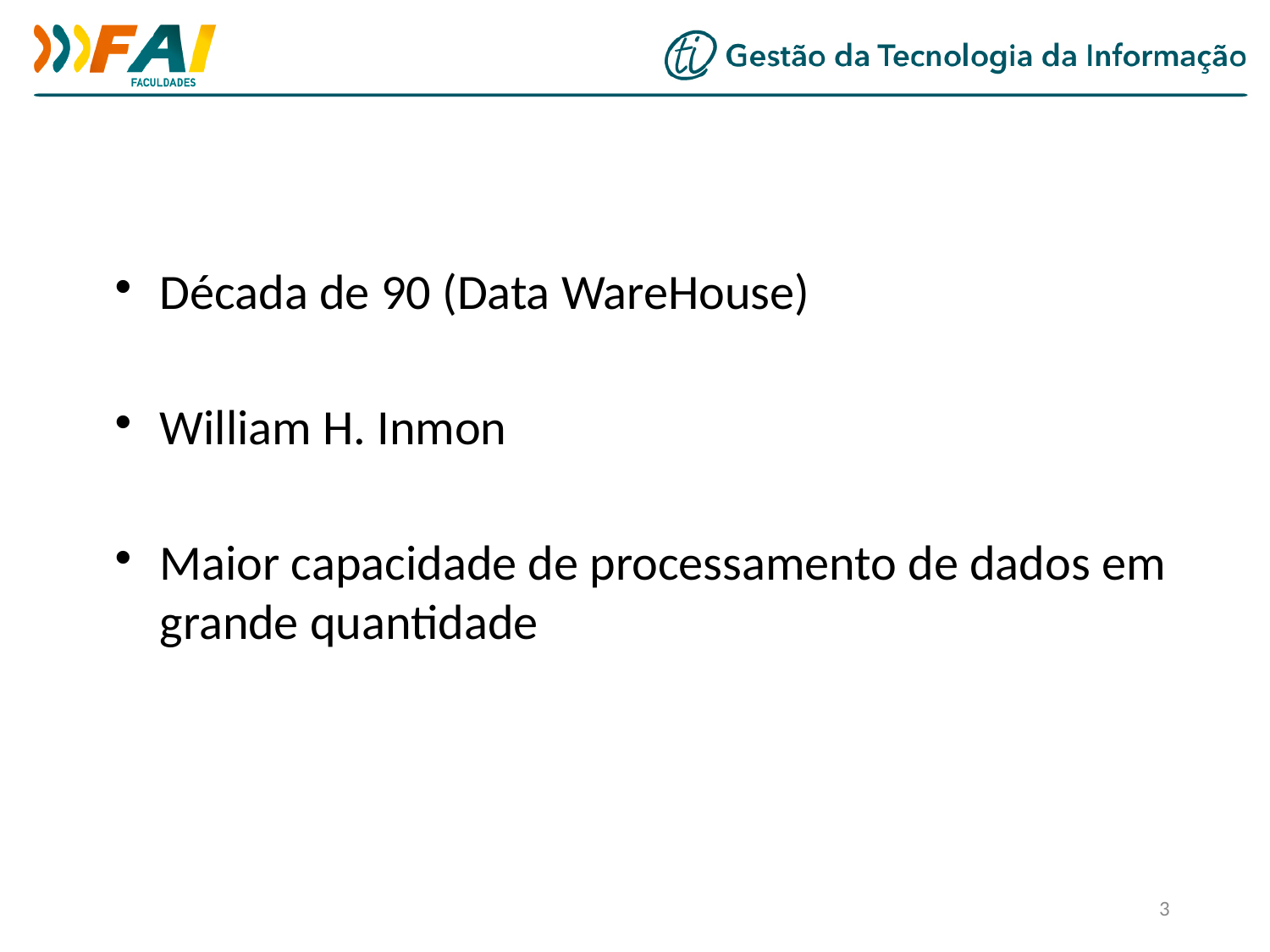

Década de 90 (Data WareHouse)

William H. Inmon

Maior capacidade de processamento de dados em grande quantidade
3